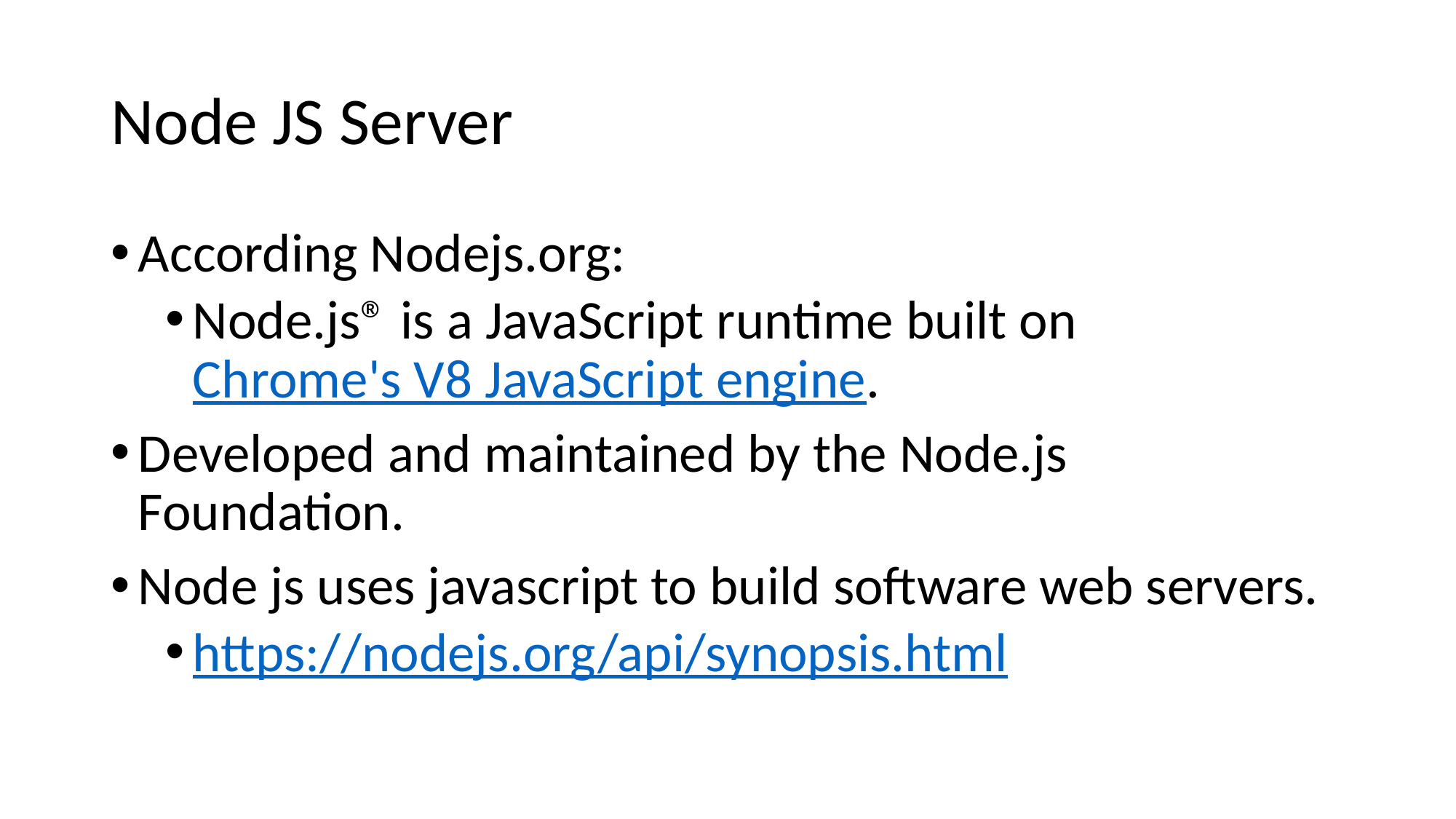

# Node JS Server
According Nodejs.org:
Node.js® is a JavaScript runtime built on Chrome's V8 JavaScript engine.
Developed and maintained by the Node.js Foundation.
Node js uses javascript to build software web servers.
https://nodejs.org/api/synopsis.html